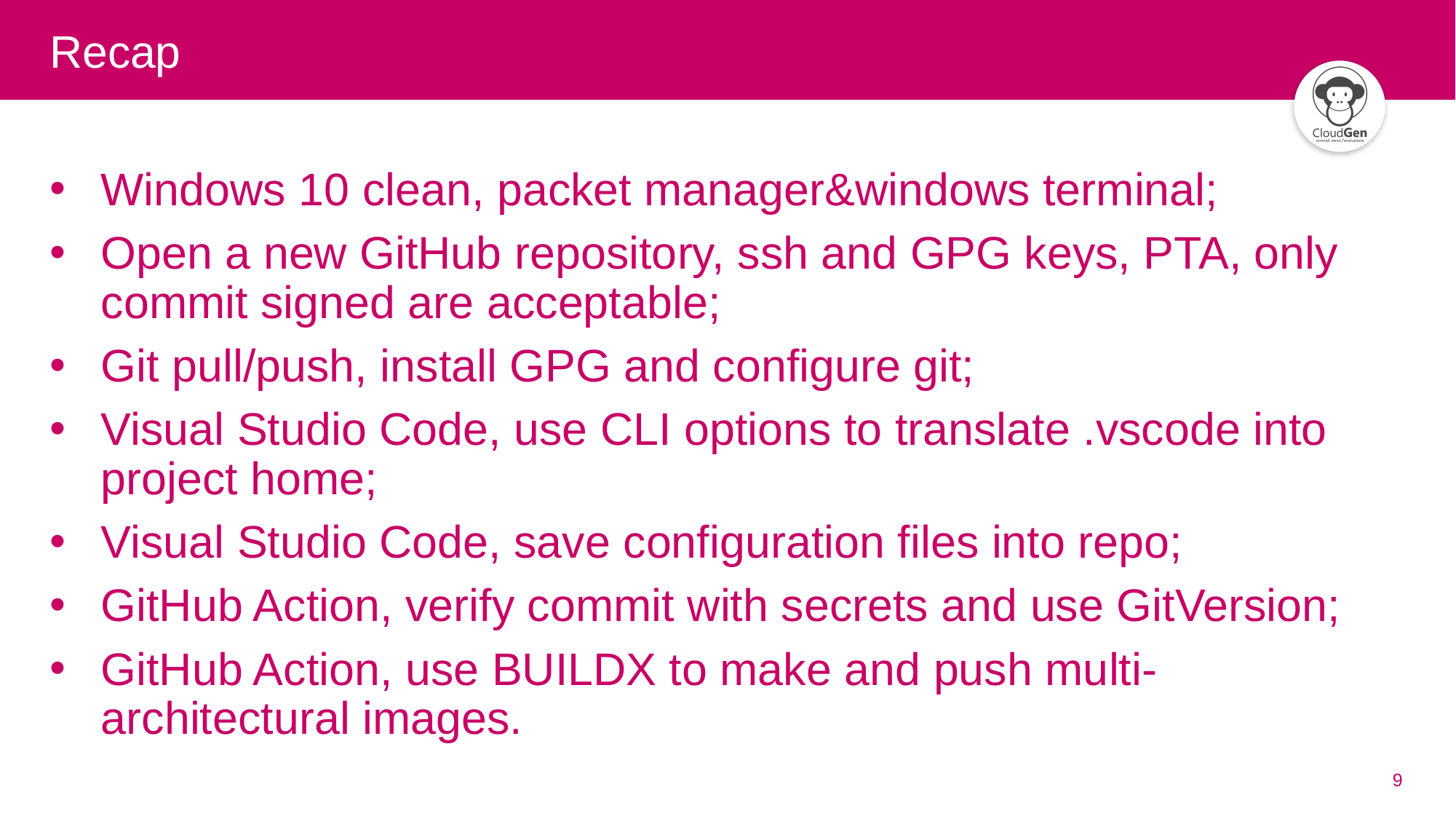

# Recap
Windows 10 clean, packet manager&windows terminal;
Open a new GitHub repository, ssh and GPG keys, PTA, only commit signed are acceptable;
Git pull/push, install GPG and configure git;
Visual Studio Code, use CLI options to translate .vscode into project home;
Visual Studio Code, save configuration files into repo;
GitHub Action, verify commit with secrets and use GitVersion;
GitHub Action, use BUILDX to make and push multi-architectural images.